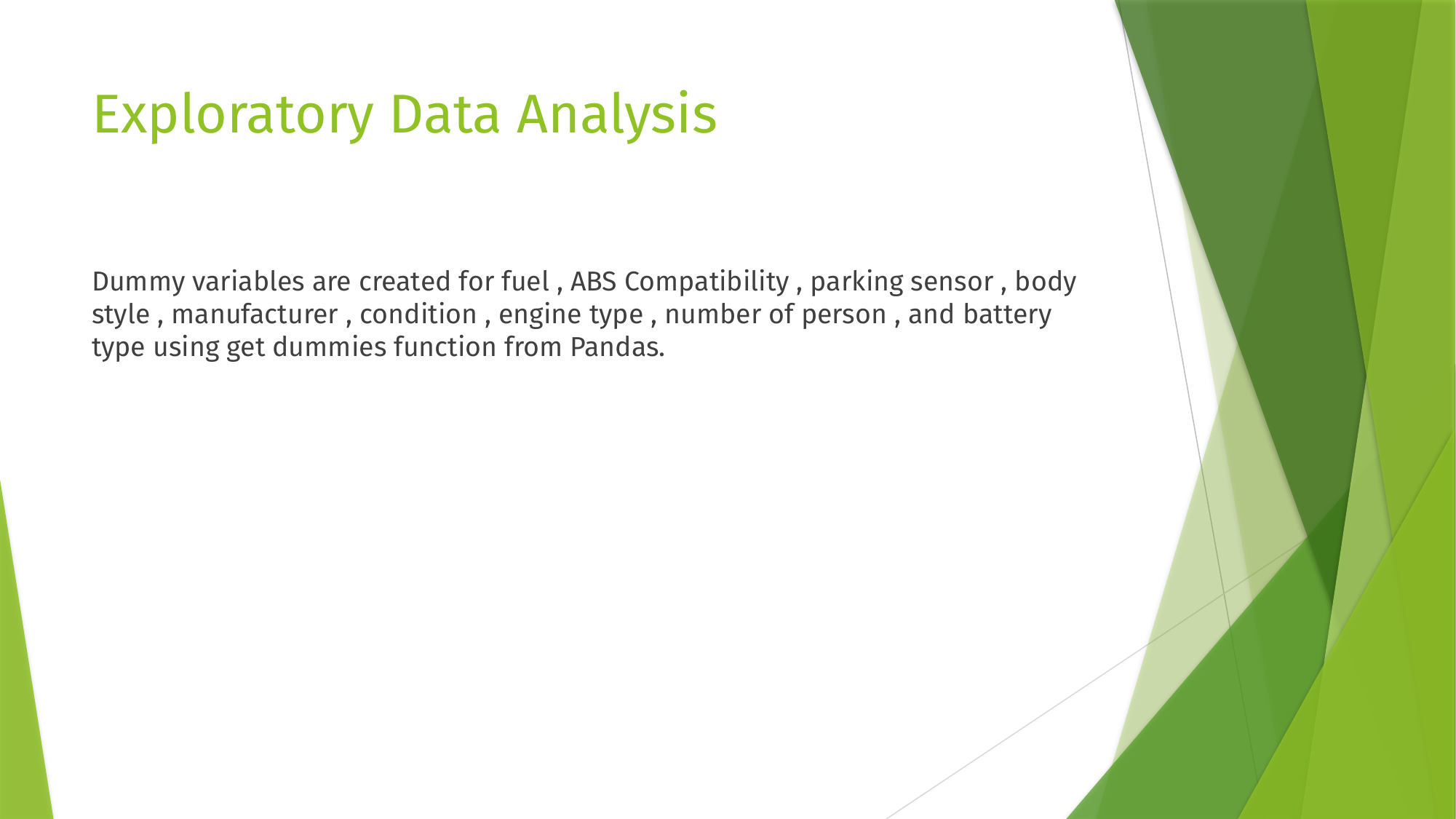

# Exploratory Data Analysis
Dummy variables are created for fuel , ABS Compatibility , parking sensor , body style , manufacturer , condition , engine type , number of person , and battery type using get dummies function from Pandas.